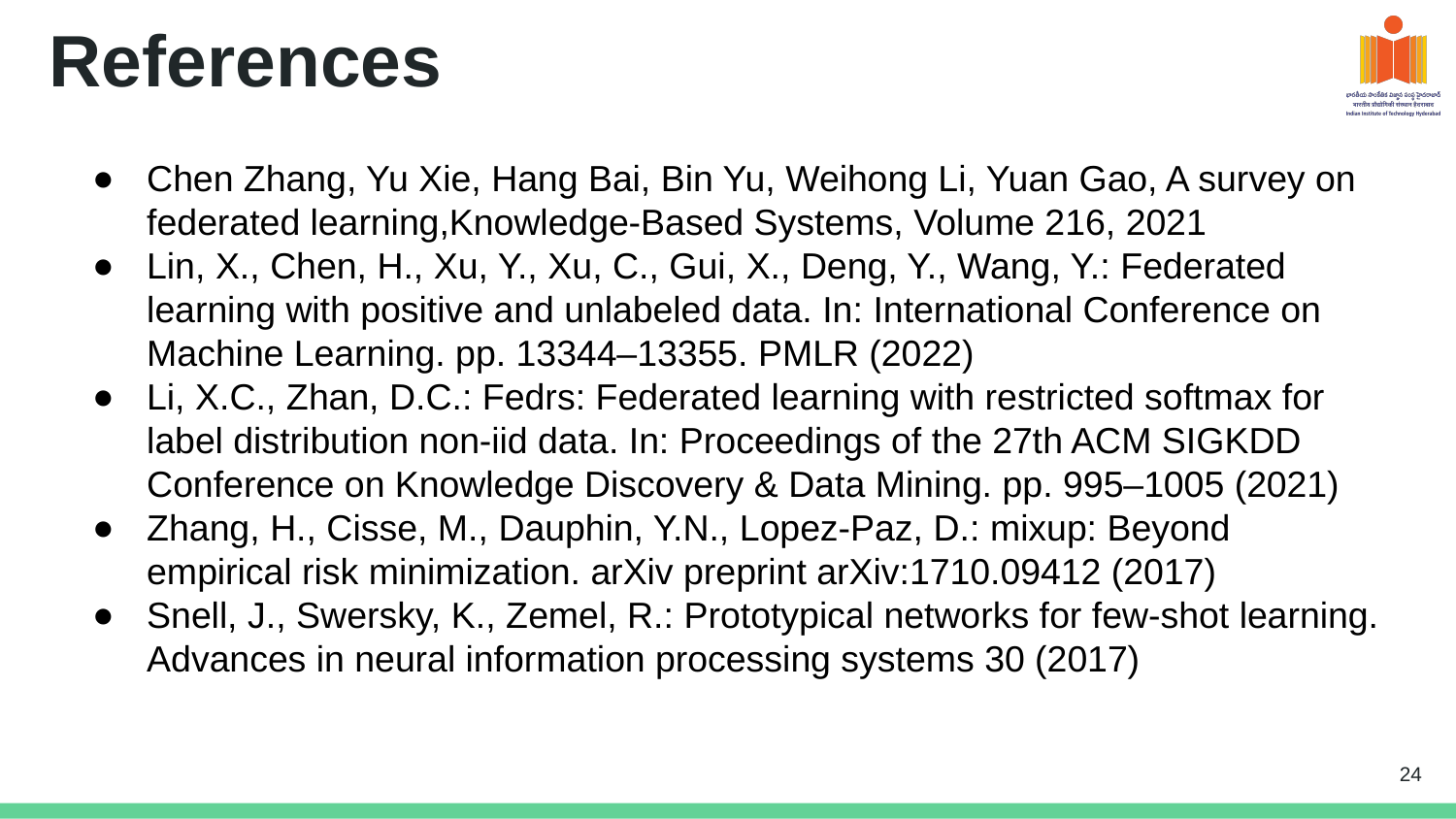

# References
Chen Zhang, Yu Xie, Hang Bai, Bin Yu, Weihong Li, Yuan Gao, A survey on federated learning,Knowledge-Based Systems, Volume 216, 2021
Lin, X., Chen, H., Xu, Y., Xu, C., Gui, X., Deng, Y., Wang, Y.: Federated learning with positive and unlabeled data. In: International Conference on Machine Learning. pp. 13344–13355. PMLR (2022)
Li, X.C., Zhan, D.C.: Fedrs: Federated learning with restricted softmax for label distribution non-iid data. In: Proceedings of the 27th ACM SIGKDD Conference on Knowledge Discovery & Data Mining. pp. 995–1005 (2021)
Zhang, H., Cisse, M., Dauphin, Y.N., Lopez-Paz, D.: mixup: Beyond empirical risk minimization. arXiv preprint arXiv:1710.09412 (2017)
Snell, J., Swersky, K., Zemel, R.: Prototypical networks for few-shot learning. Advances in neural information processing systems 30 (2017)
24